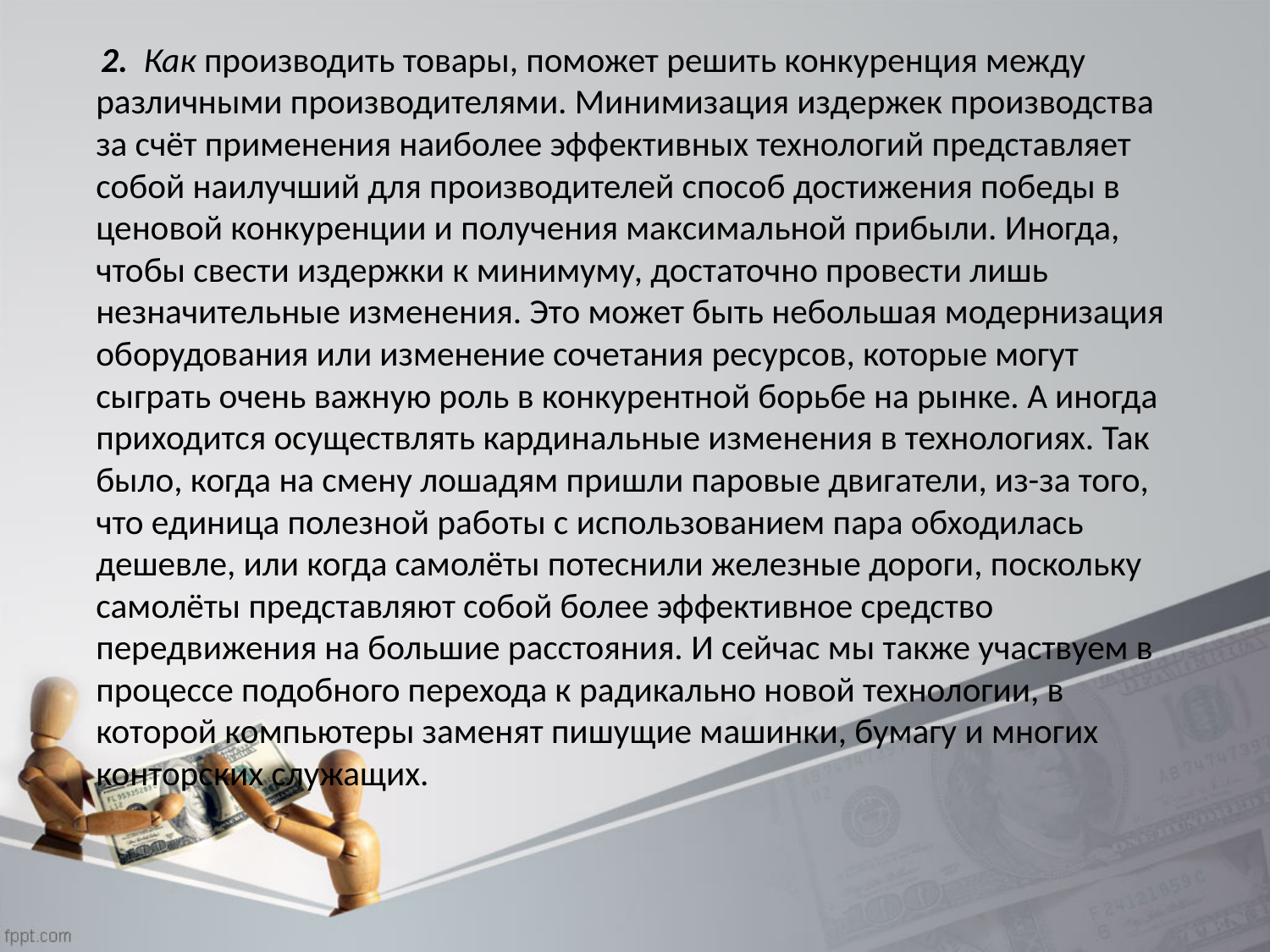

2.  Как производить товары, поможет решить конкуренция между различными производителями. Минимизация издержек производства за счёт применения наиболее эффективных технологий представляет собой наилучший для производителей способ достижения победы в ценовой конкуренции и получения максимальной прибыли. Иногда, чтобы свести издержки к минимуму, достаточно провести лишь незначительные изменения. Это может быть небольшая модернизация оборудования или изменение сочетания ресурсов, которые могут сыграть очень важную роль в конкурентной борьбе на рынке. А иногда приходится осуществлять кардинальные изменения в технологиях. Так было, когда на смену лошадям пришли паровые двигатели, из-за того, что единица полезной работы с использованием пара обходилась дешевле, или когда самолёты потеснили железные дороги, поскольку самолёты представляют собой более эффективное средство передвижения на большие расстояния. И сейчас мы также участвуем в процессе подобного перехода к радикально новой технологии, в которой компьютеры заменят пишущие машинки, бумагу и многих конторских служащих.